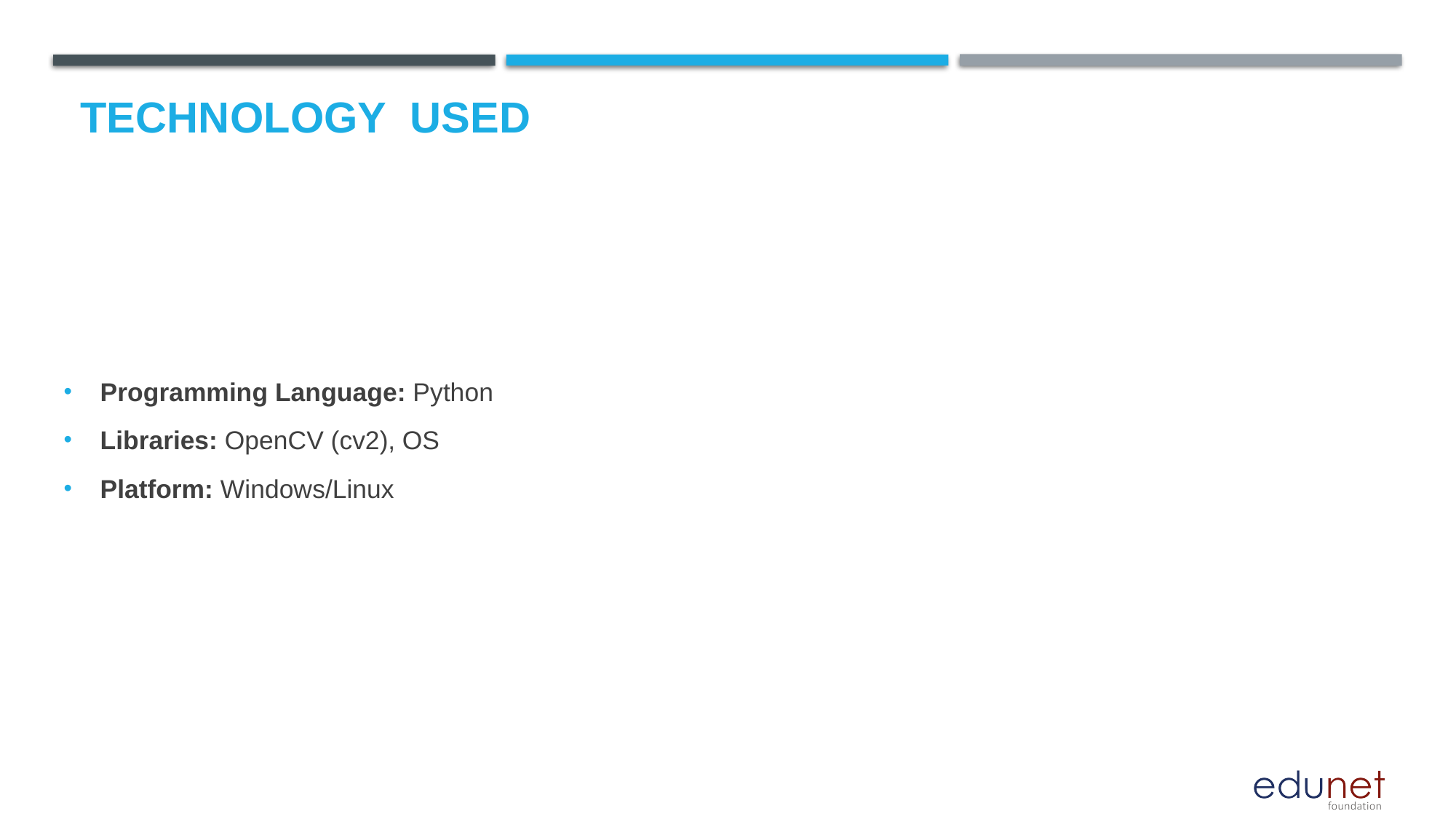

# Technology  used
Programming Language: Python
Libraries: OpenCV (cv2), OS
Platform: Windows/Linux